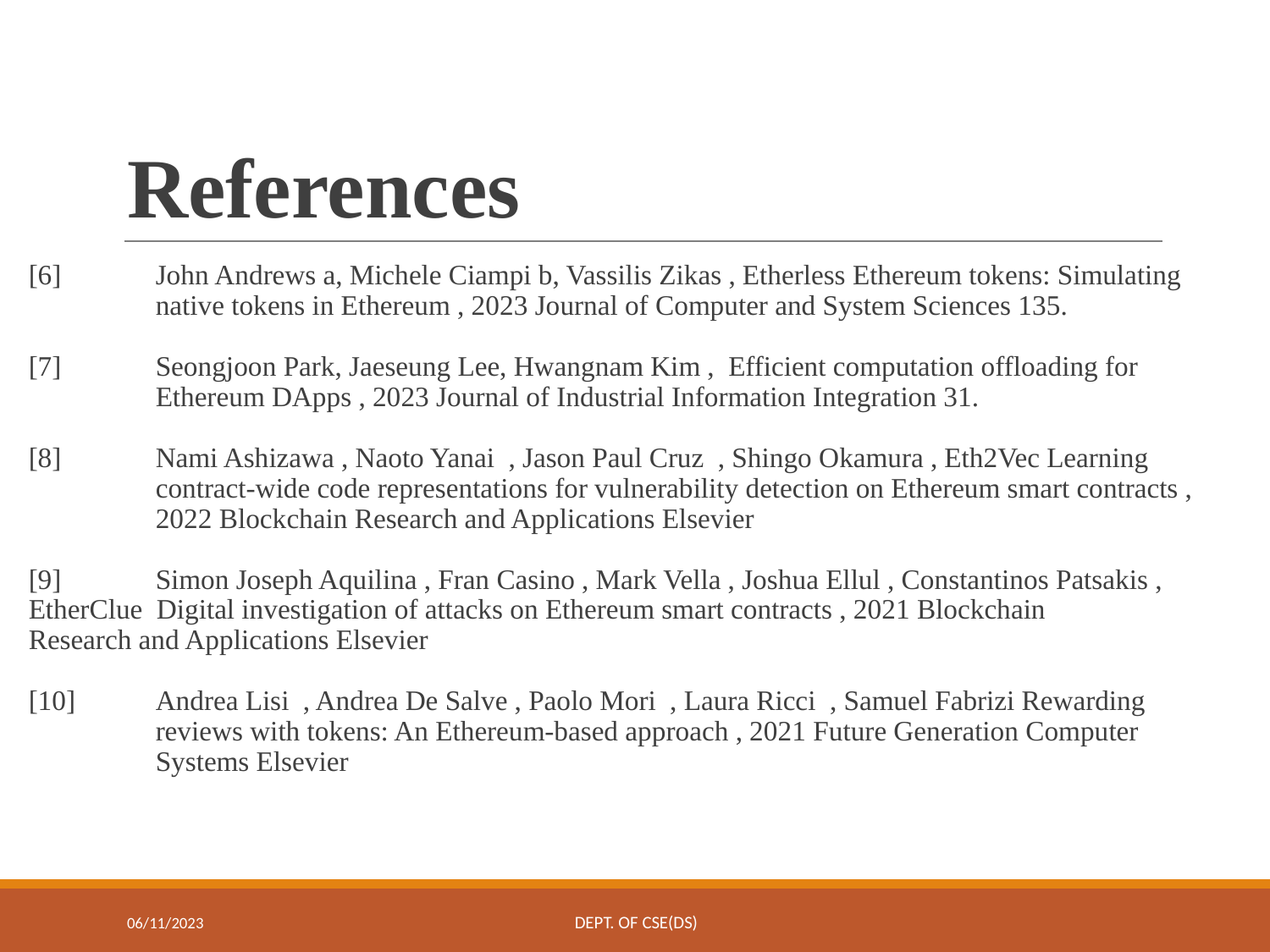

# References
[6] 	John Andrews a, Michele Ciampi b, Vassilis Zikas , Etherless Ethereum tokens: Simulating 	native tokens in Ethereum , 2023 Journal of Computer and System Sciences 135.

[7] 	Seongjoon Park, Jaeseung Lee, Hwangnam Kim ,  Efficient computation offloading for 		Ethereum DApps , 2023 Journal of Industrial Information Integration 31.

[8] 	Nami Ashizawa , Naoto Yanai  , Jason Paul Cruz  , Shingo Okamura , Eth2Vec Learning 		contract-wide code representations for vulnerability detection on Ethereum smart contracts , 	2022 Blockchain Research and Applications Elsevier

[9] 	Simon Joseph Aquilina , Fran Casino , Mark Vella , Joshua Ellul , Constantinos Patsakis , 	EtherClue  Digital investigation of attacks on Ethereum smart contracts , 2021 Blockchain 	Research and Applications Elsevier

[10] 	Andrea Lisi  , Andrea De Salve , Paolo Mori  , Laura Ricci  , Samuel Fabrizi Rewarding 		reviews with tokens: An Ethereum-based approach , 2021 Future Generation Computer 		Systems Elsevier
06/11/2023
17
DEPT. OF CSE(DS)